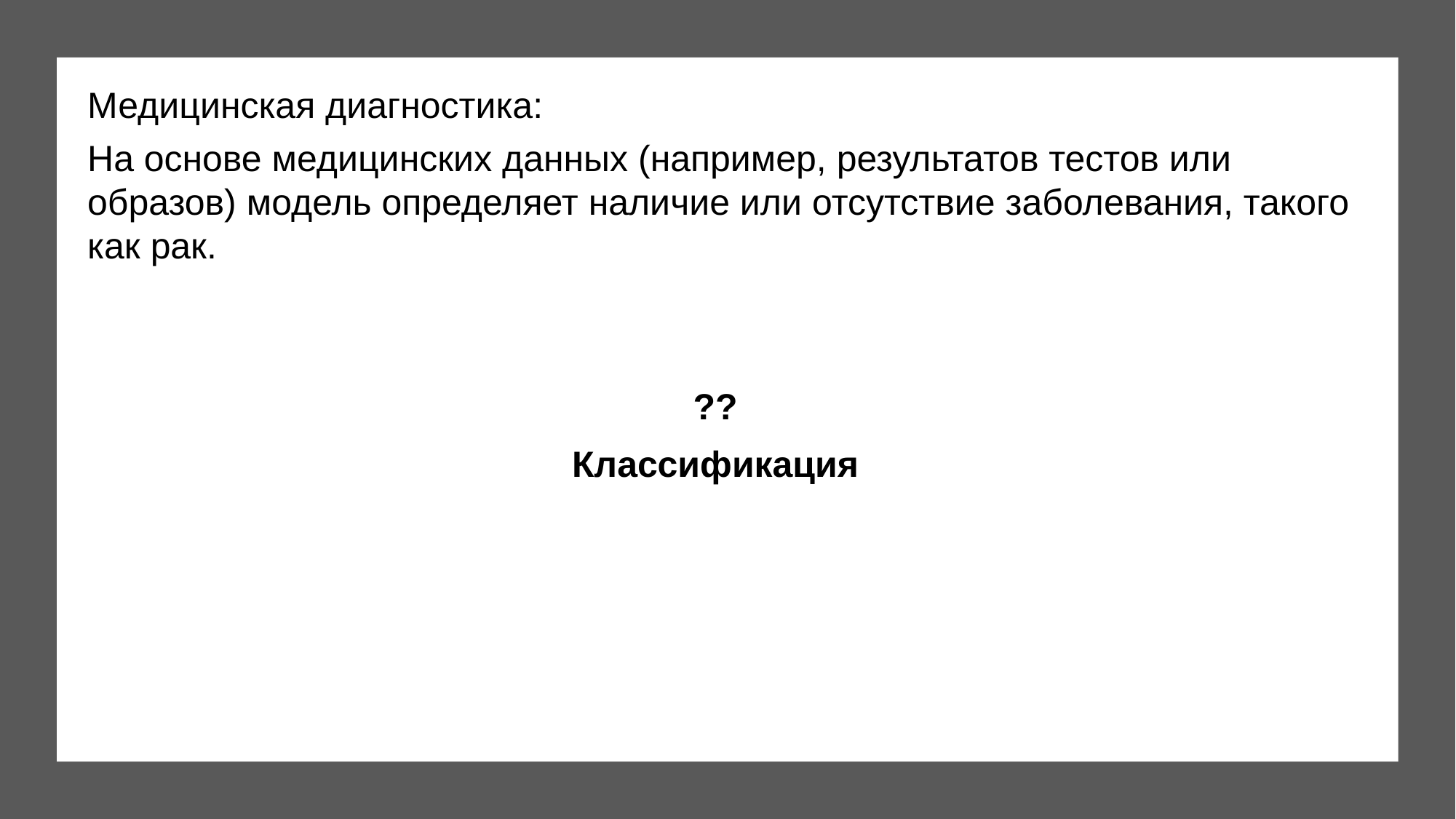

Медицинская диагностика:
На основе медицинских данных (например, результатов тестов или образов) модель определяет наличие или отсутствие заболевания, такого как рак.
??
Классификация